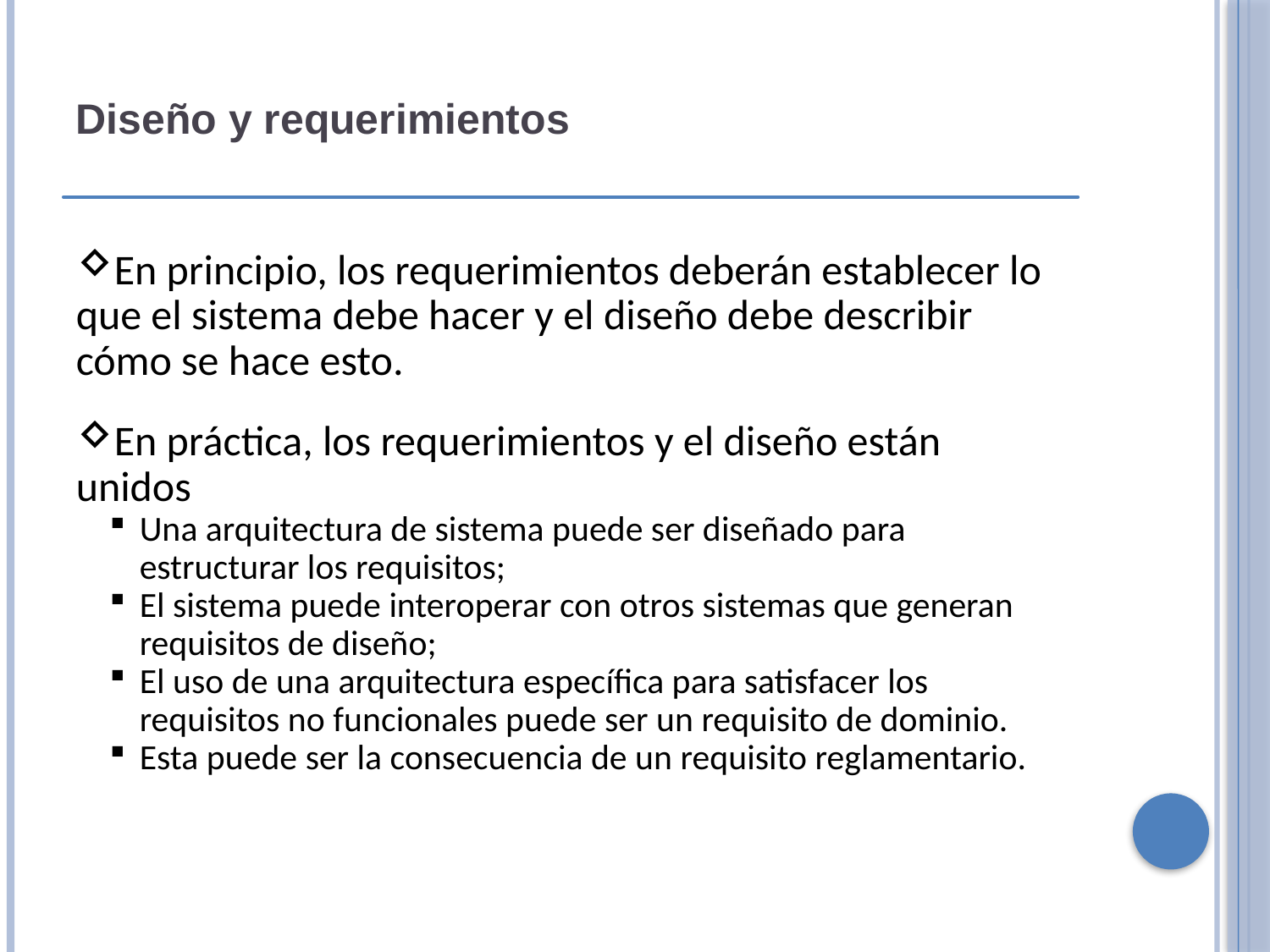

Diseño y requerimientos

En principio, los requerimientos deberán establecer lo que el sistema debe hacer y el diseño debe describir cómo se hace esto.

En práctica, los requerimientos y el diseño están unidos
Una arquitectura de sistema puede ser diseñado para estructurar los requisitos;
El sistema puede interoperar con otros sistemas que generan requisitos de diseño;
El uso de una arquitectura específica para satisfacer los requisitos no funcionales puede ser un requisito de dominio.
Esta puede ser la consecuencia de un requisito reglamentario.